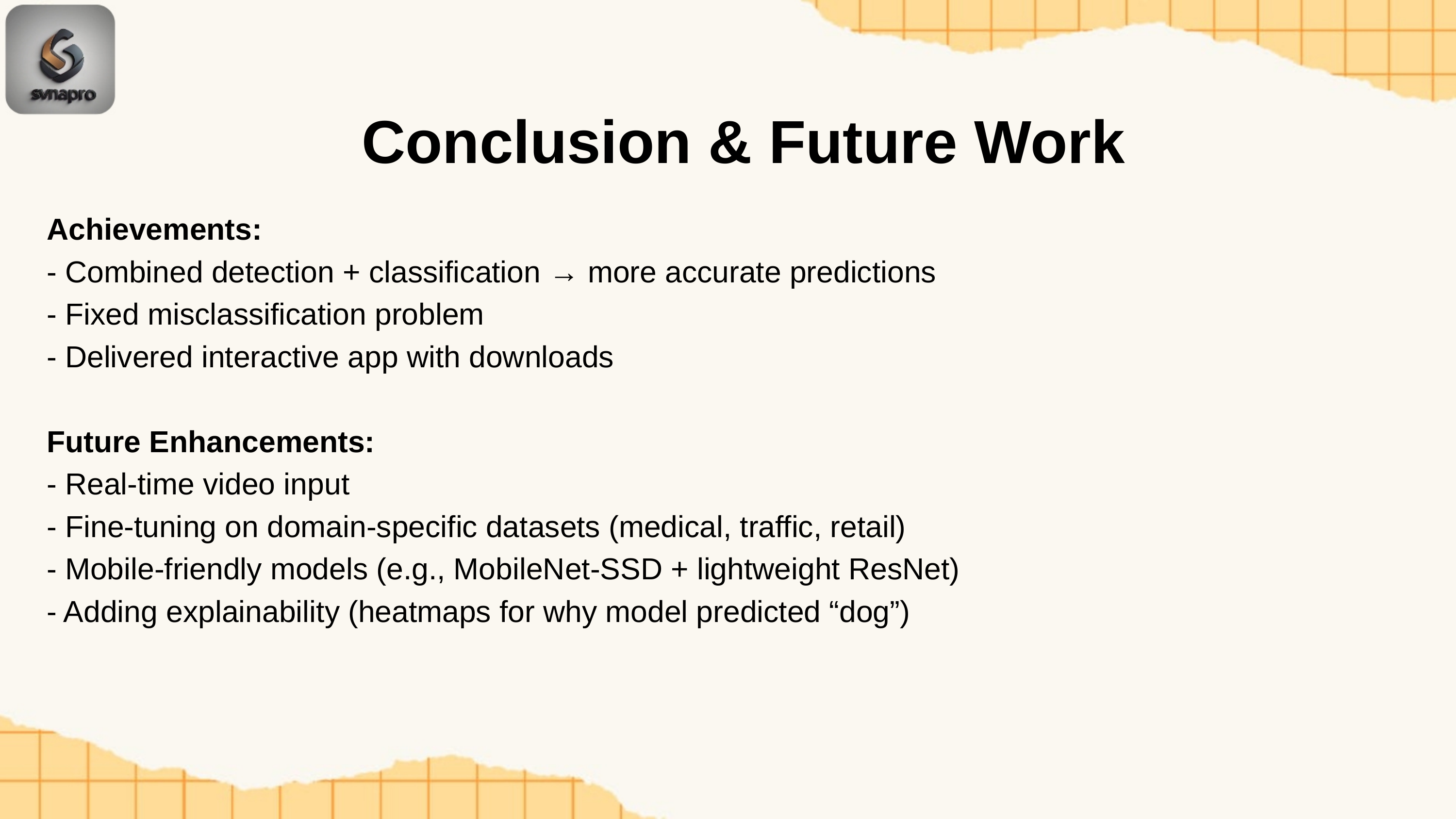

Conclusion & Future Work
Achievements:
- Combined detection + classification → more accurate predictions
- Fixed misclassification problem
- Delivered interactive app with downloads

Future Enhancements:
- Real-time video input
- Fine-tuning on domain-specific datasets (medical, traffic, retail)
- Mobile-friendly models (e.g., MobileNet-SSD + lightweight ResNet)
- Adding explainability (heatmaps for why model predicted “dog”)